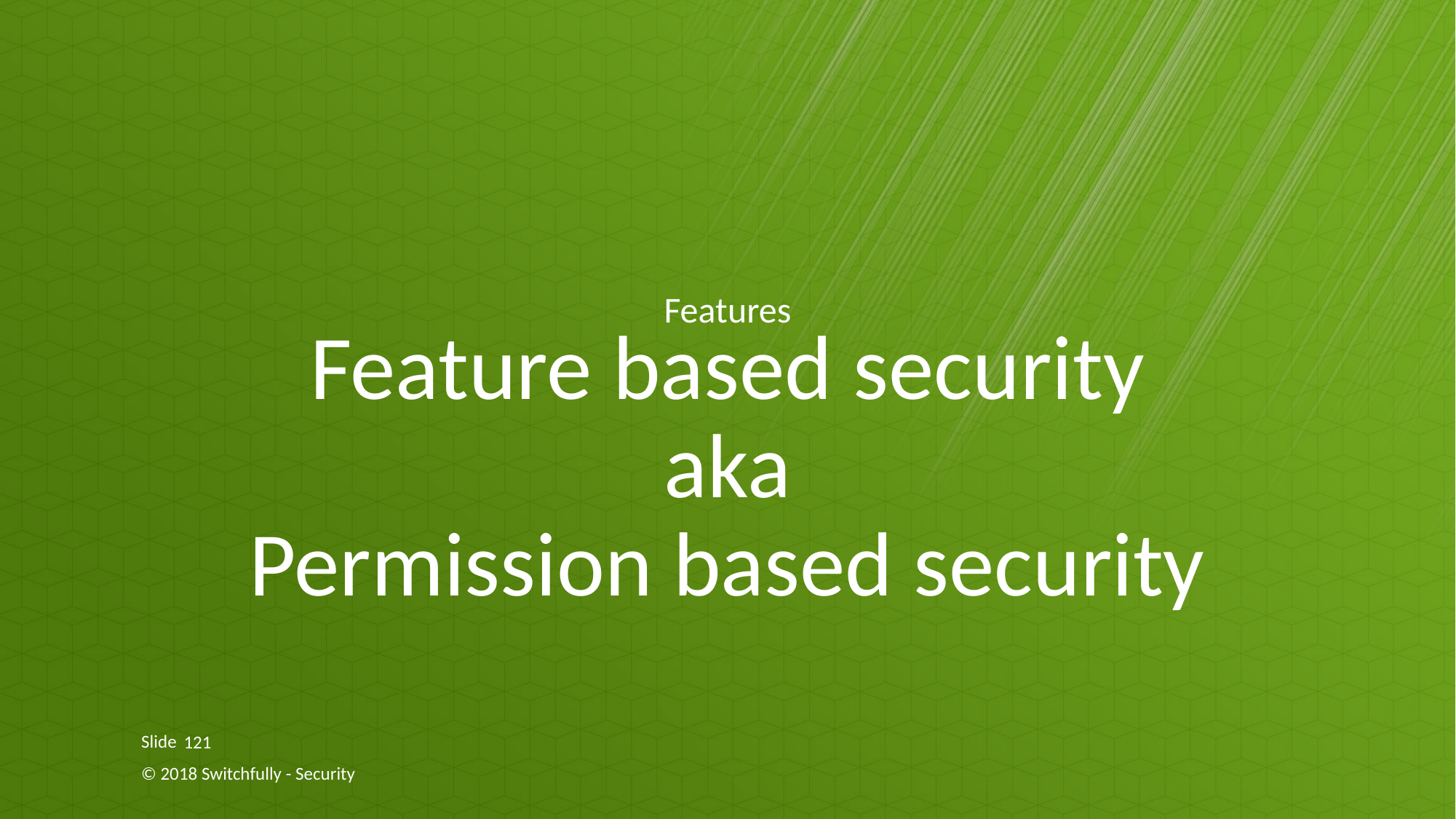

Features
# Feature based security aka Permission based security
121
© 2018 Switchfully - Security